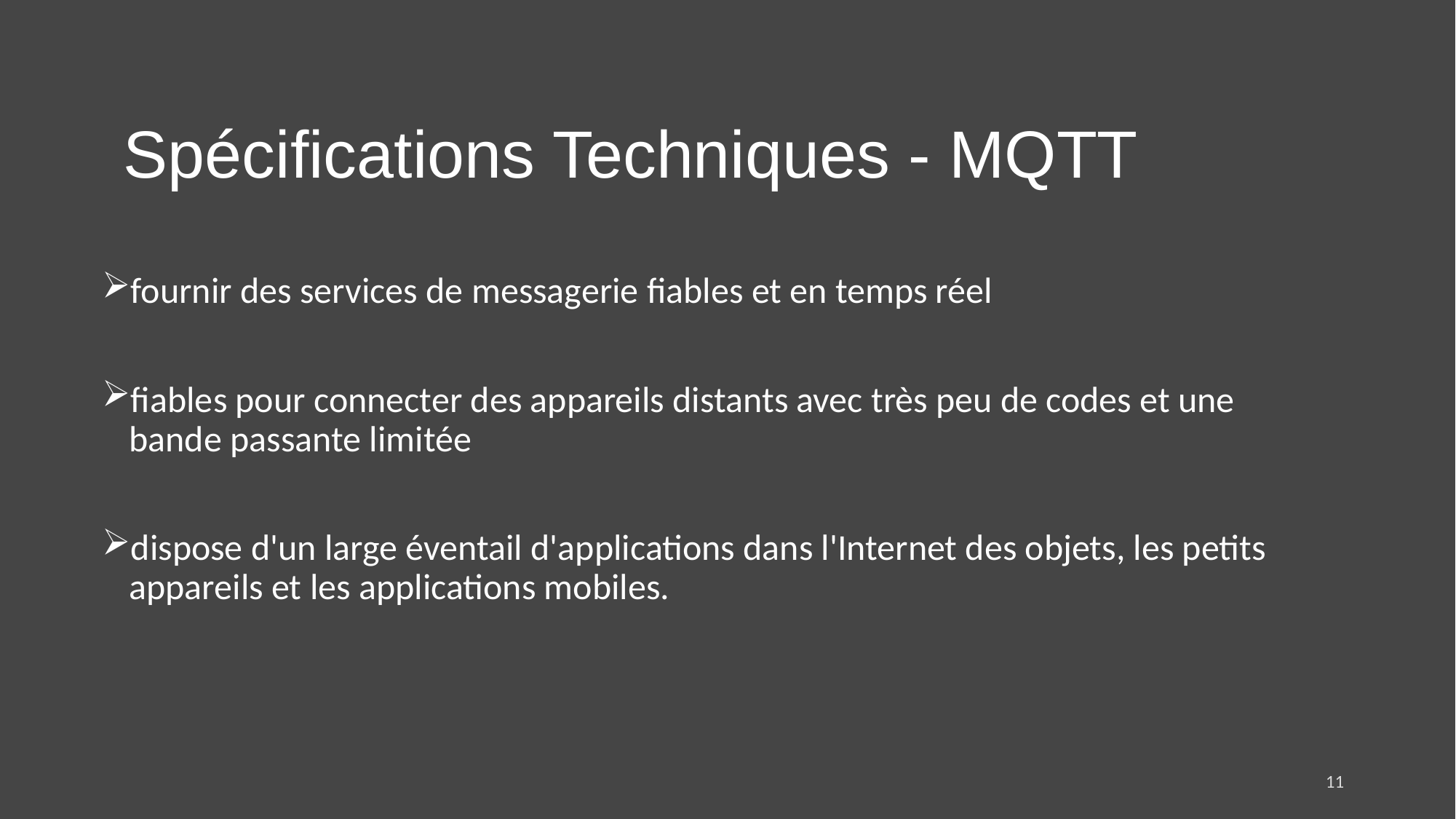

# Spécifications Techniques - MQTT
fournir des services de messagerie fiables et en temps réel

fiables pour connecter des appareils distants avec très peu de codes et une bande passante limitée

dispose d'un large éventail d'applications dans l'Internet des objets, les petits appareils et les applications mobiles.

11